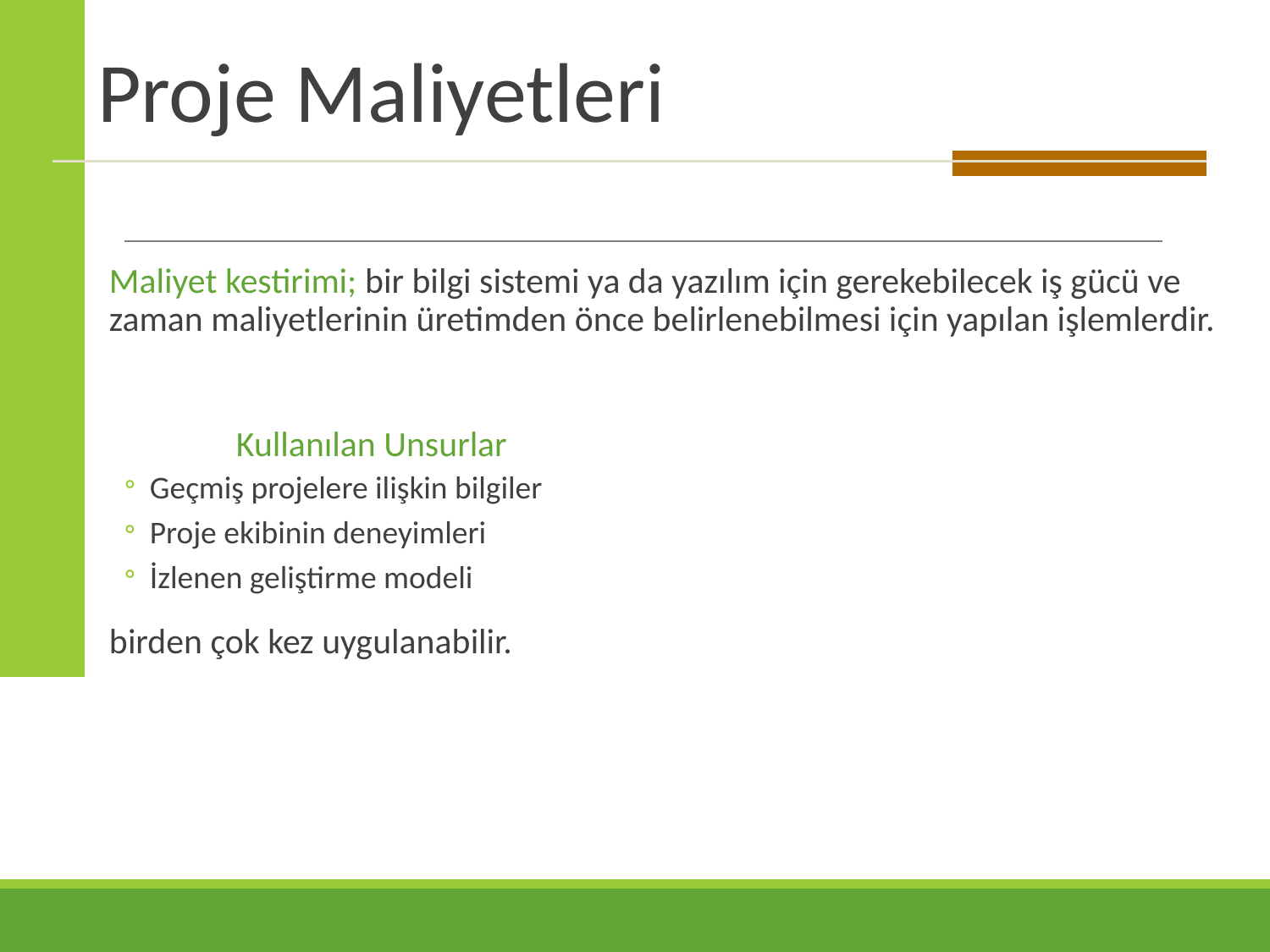

# Proje Maliyetleri
Maliyet kestirimi; bir bilgi sistemi ya da yazılım için gerekebilecek iş gücü ve zaman maliyetlerinin üretimden önce belirlenebilmesi için yapılan işlemlerdir.

	Kullanılan Unsurlar
Geçmiş projelere ilişkin bilgiler
Proje ekibinin deneyimleri
İzlenen geliştirme modeli
	birden çok kez uygulanabilir.